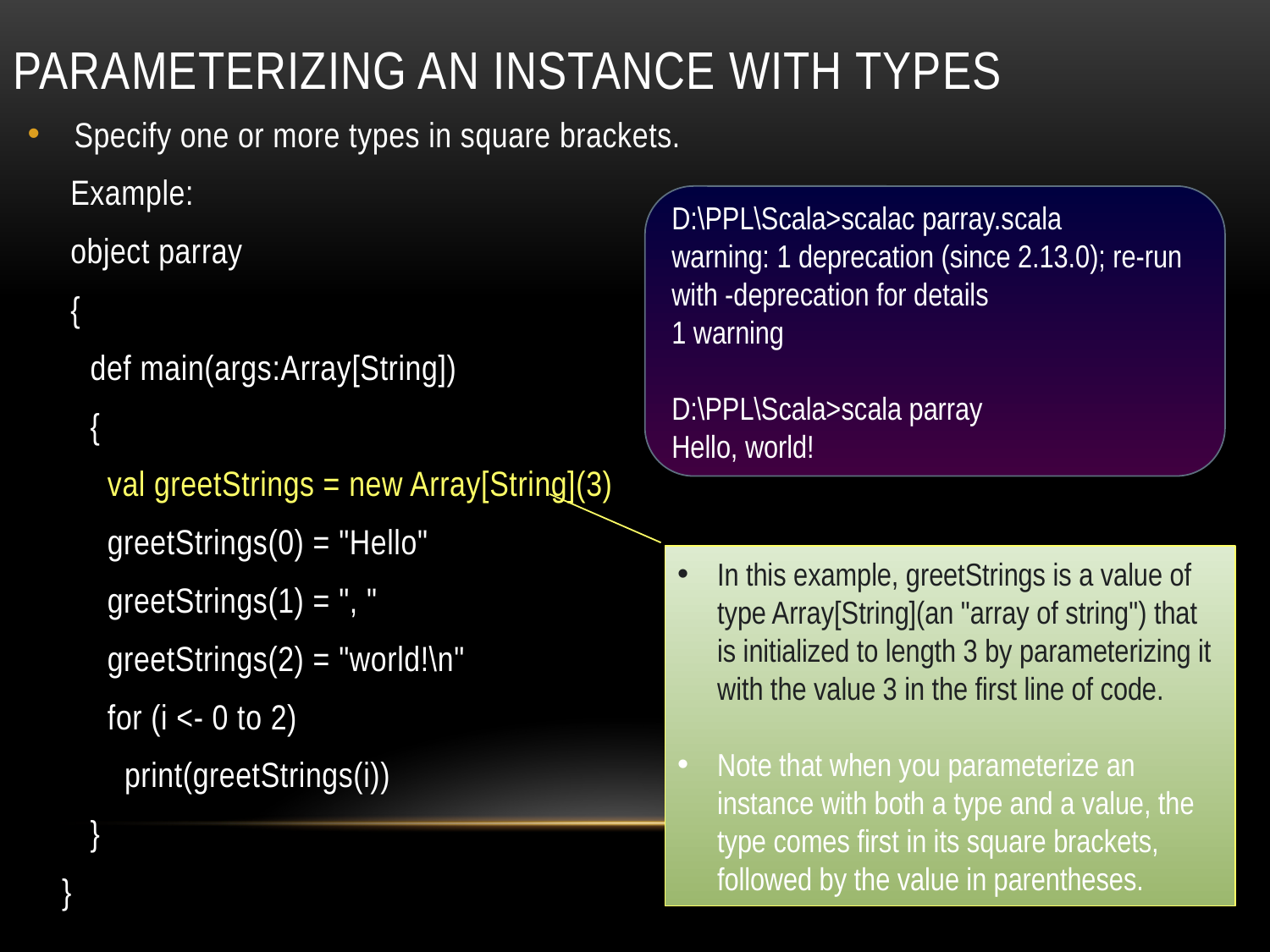

# parameterizing an instance with types
Specify one or more types in square brackets.
     Example:
     object parray
     {
 def main(args:Array[String])
 {
   val greetStrings = new Array[String](3)
   greetStrings(0) = "Hello"
   greetStrings(1) = ", "
   greetStrings(2) = "world!\n"
   for (i <- 0 to 2)
     print(greetStrings(i))
 }
    }

D:\PPL\Scala>scalac parray.scala
warning: 1 deprecation (since 2.13.0); re-run with -deprecation for details
1 warning

D:\PPL\Scala>scala parray
Hello, world!
In this example, greetStrings is a value of type Array[String](an "array of string") that is initialized to length 3 by parameterizing it with the value 3 in the first line of code.

Note that when you parameterize an instance with both a type and a value, the type comes first in its square brackets, followed by the value in parentheses.